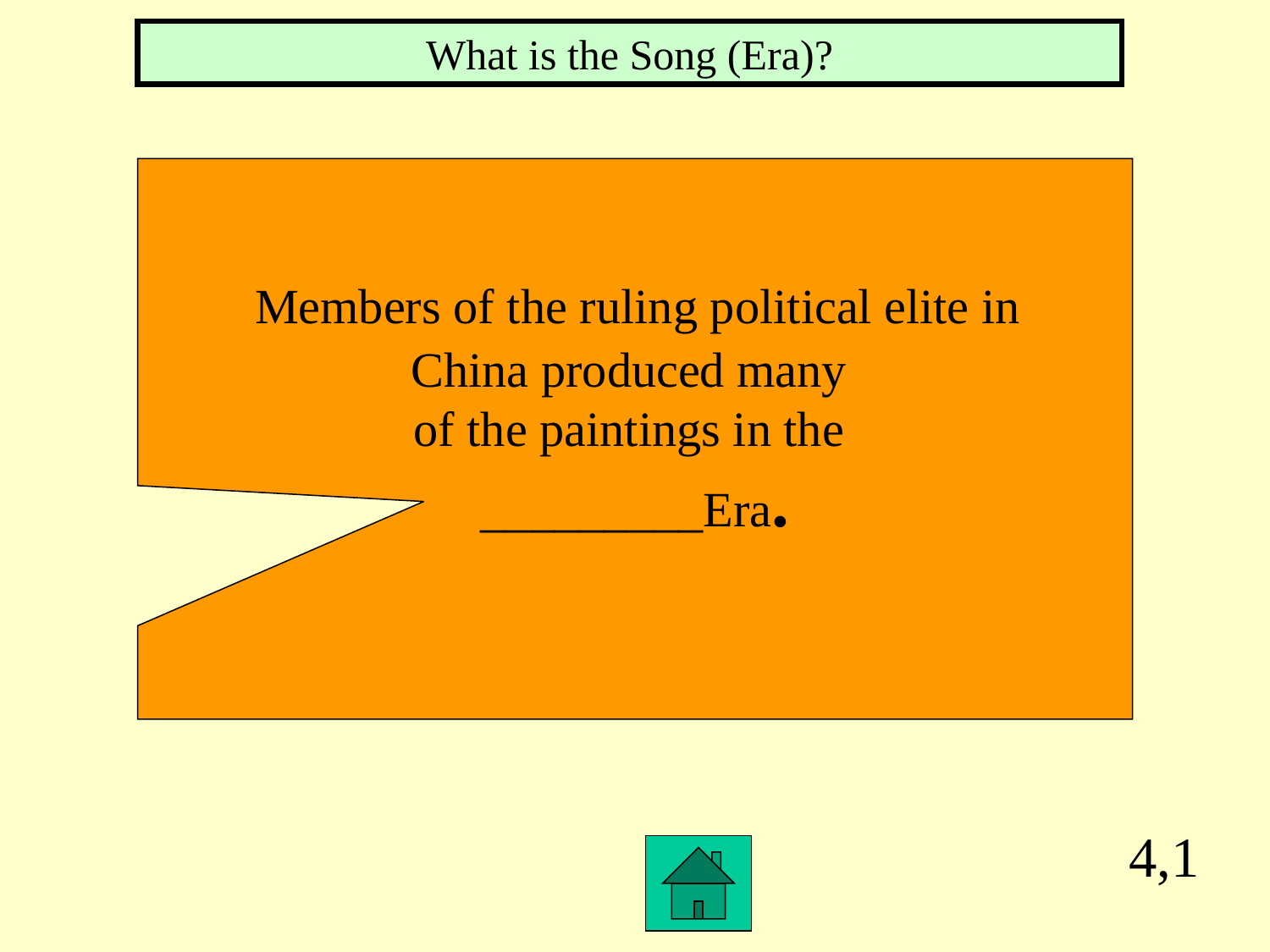

What is the Song (Era)?
 Members of the ruling political elite in
China produced many
of the paintings in the
_________Era.

4,1